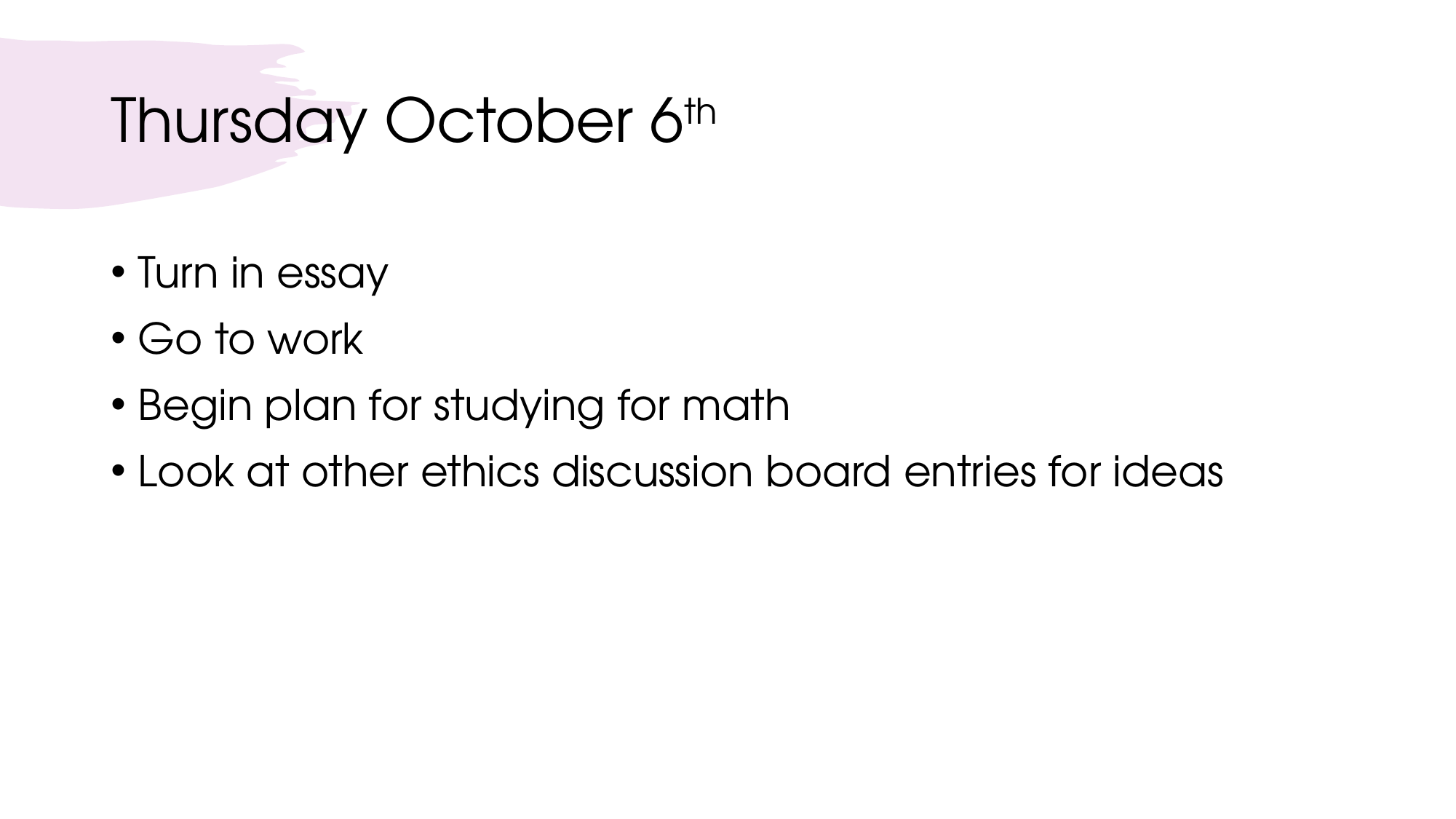

# Thursday October 6th
Turn in essay
Go to work
Begin plan for studying for math
Look at other ethics discussion board entries for ideas